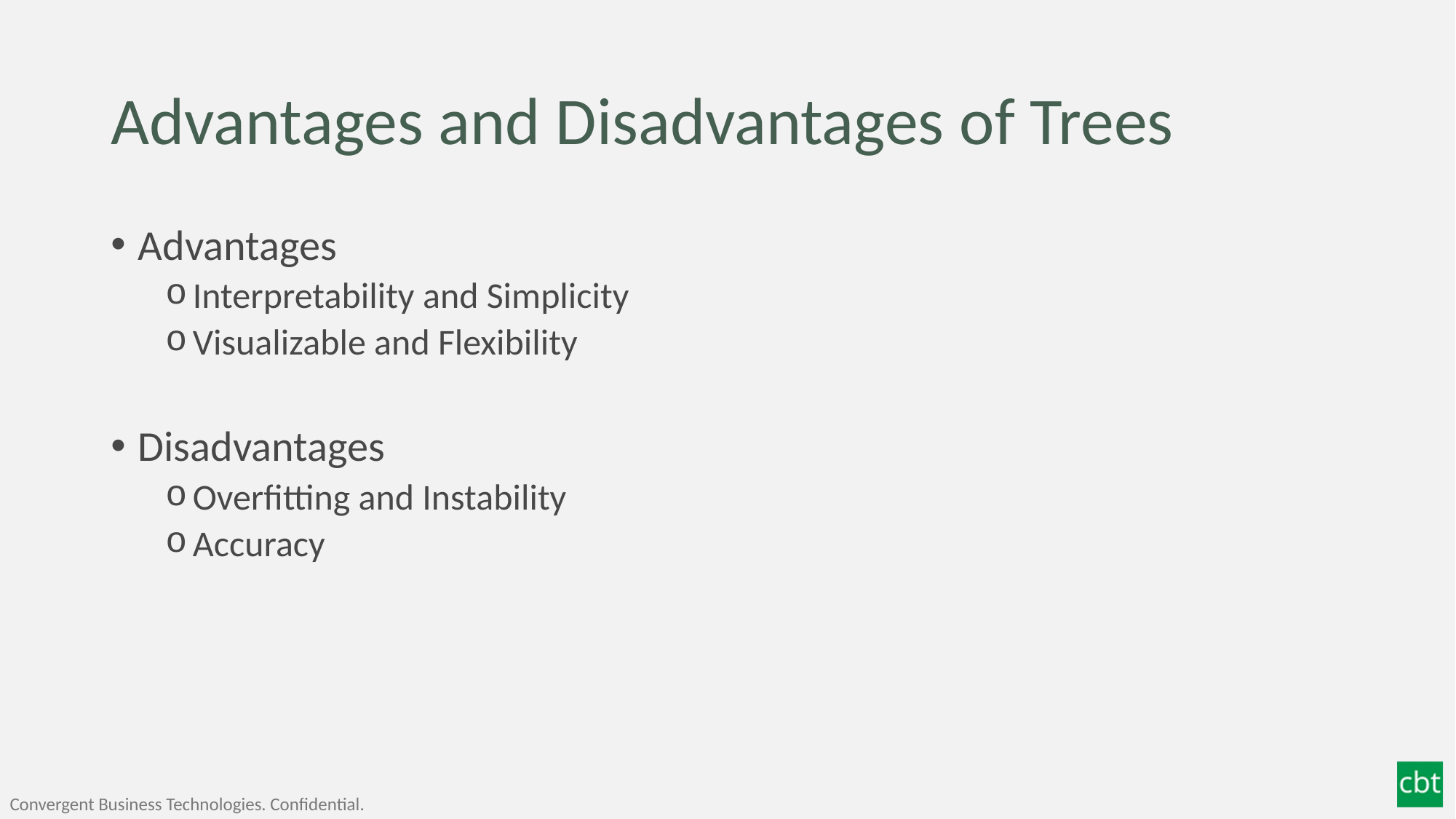

# Advantages and Disadvantages of Trees
Advantages
Interpretability and Simplicity
Visualizable and Flexibility

Disadvantages
Overfitting and Instability
Accuracy